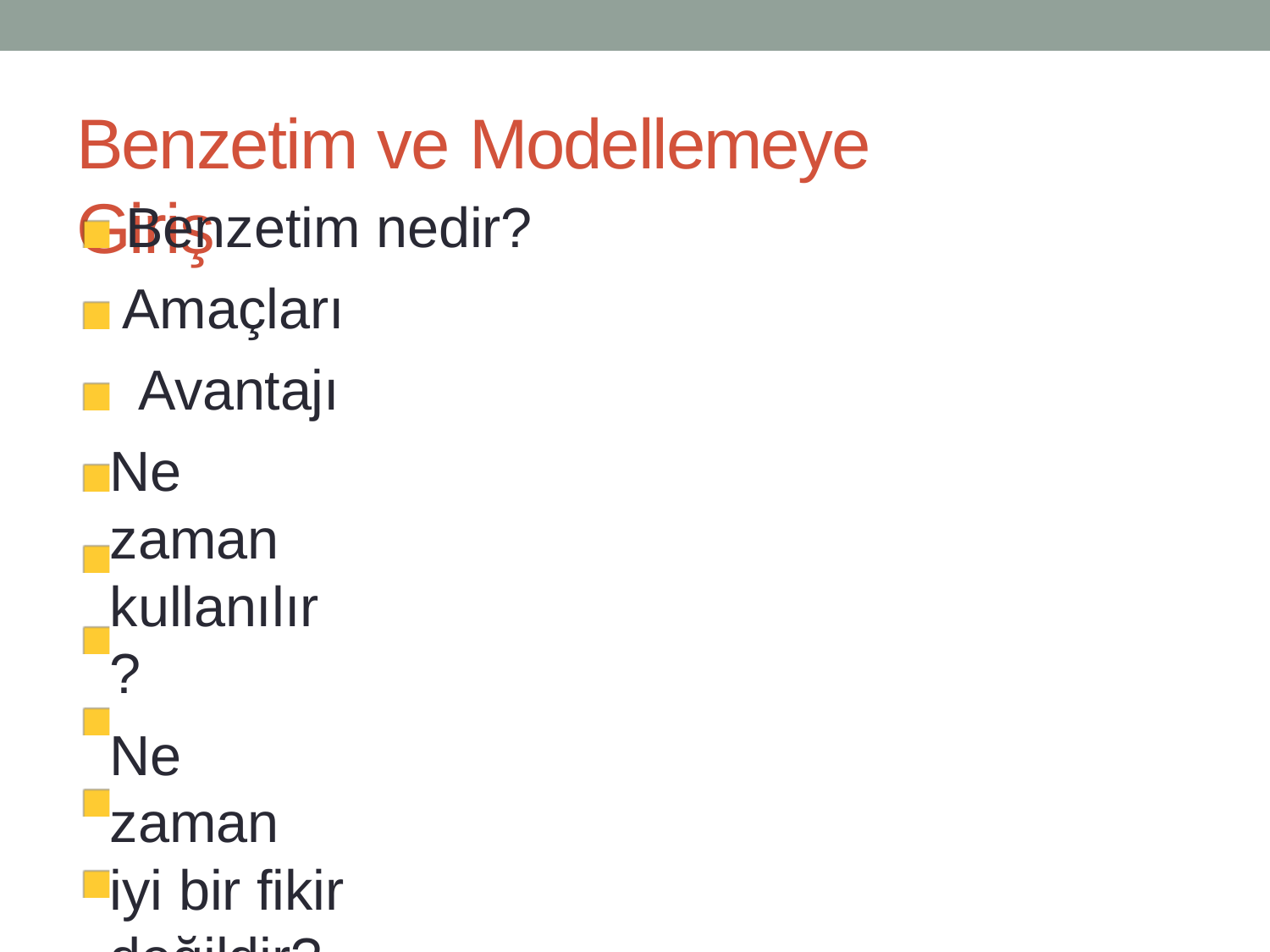

# Benzetim ve Modellemeye Giriş
Benzetim nedir?
Amaçları  Avantajı
Ne zaman kullanılır?
Ne zaman iyi bir fikir değildir?
Dezavantajı  Uygulama Alanları  Sistem
Sistemin Bileşenleri